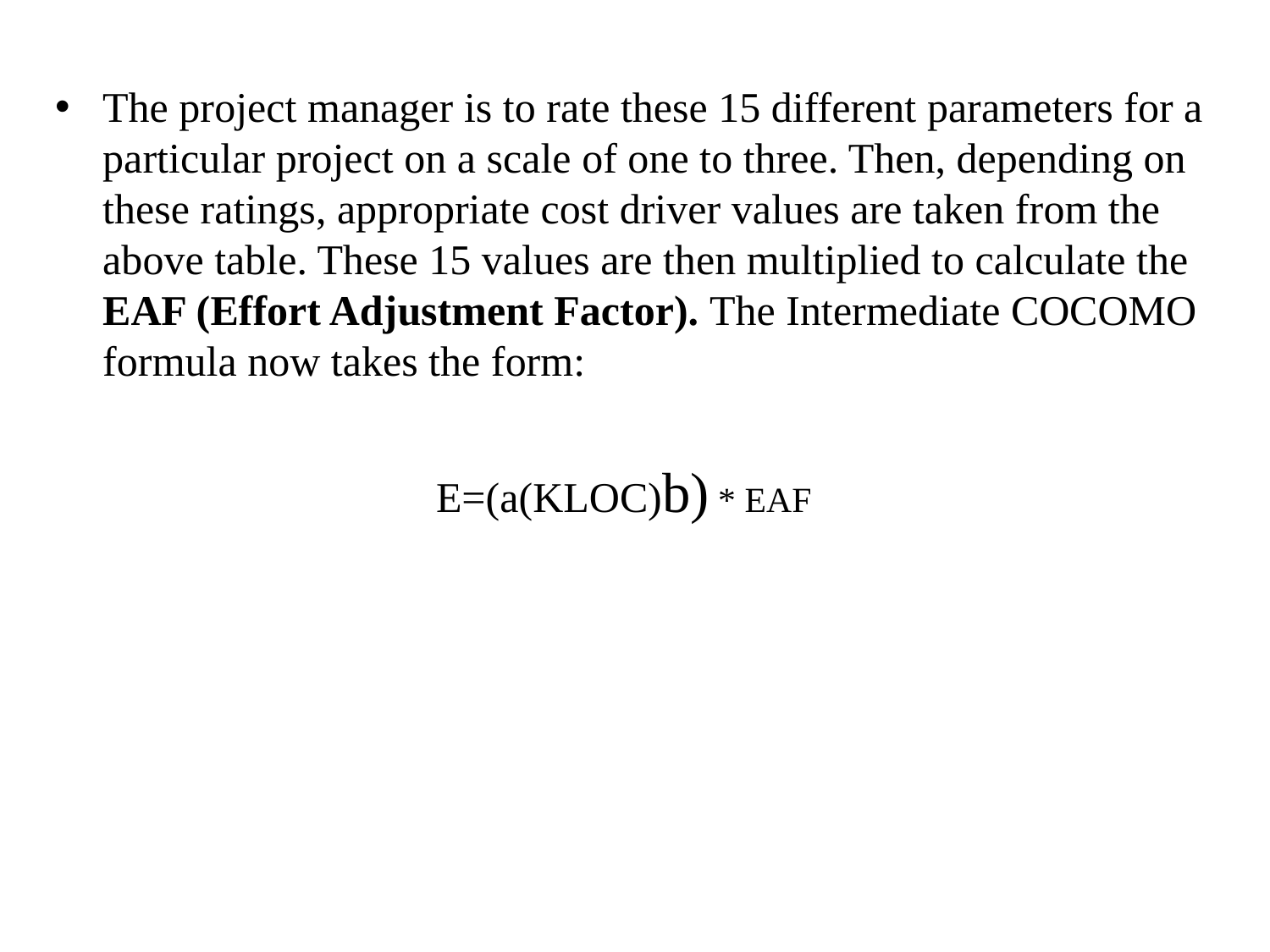

The project manager is to rate these 15 different parameters for a particular project on a scale of one to three. Then, depending on these ratings, appropriate cost driver values are taken from the above table. These 15 values are then multiplied to calculate the EAF (Effort Adjustment Factor). The Intermediate COCOMO formula now takes the form:

			E=(a(KLOC)b) * EAF